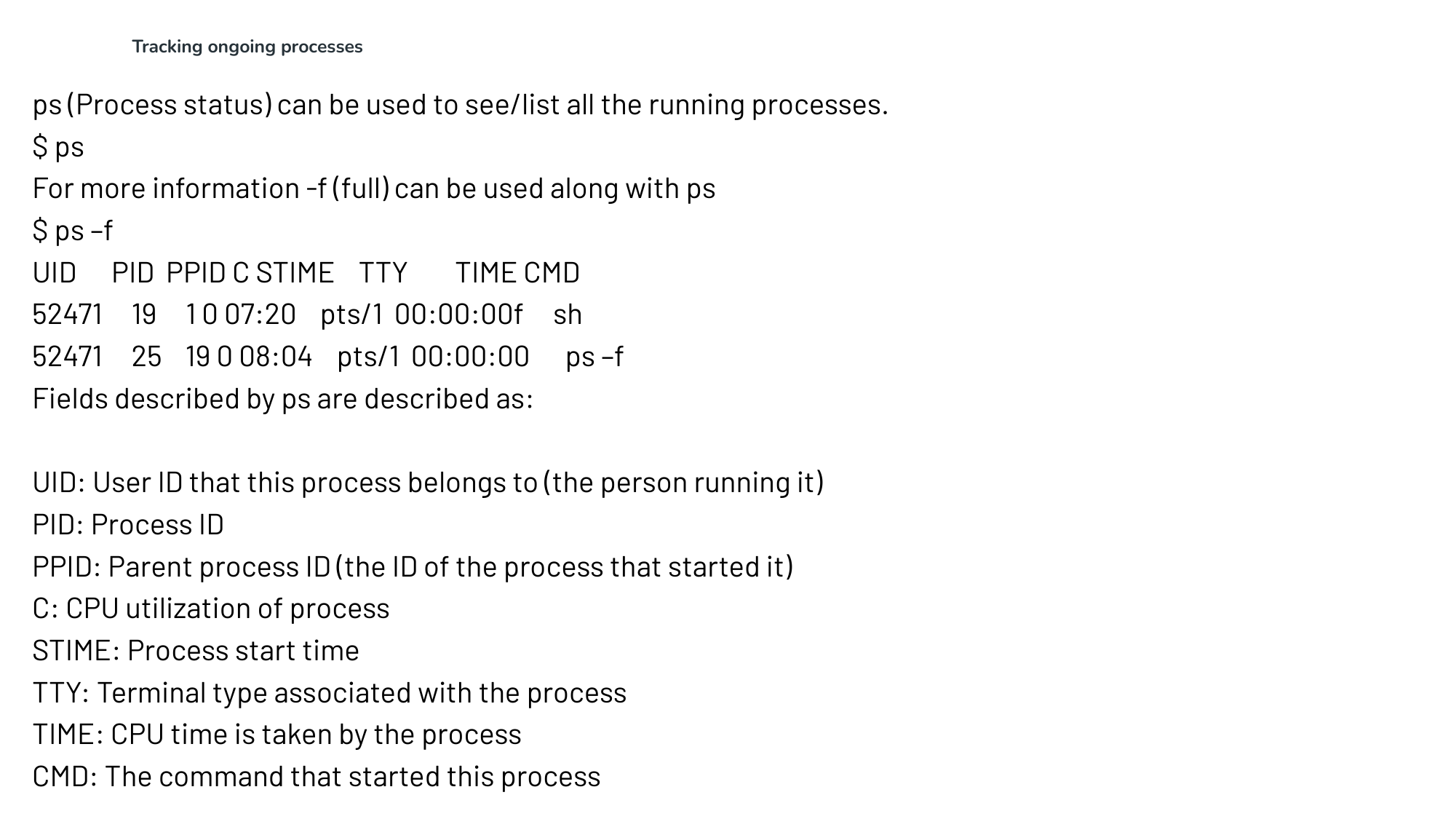

# Tracking ongoing processes
ps (Process status) can be used to see/list all the running processes.
$ ps
For more information -f (full) can be used along with ps
$ ps –f
UID      PID  PPID C STIME    TTY        TIME CMD
52471     19     1 0 07:20    pts/1  00:00:00f     sh
52471     25    19 0 08:04    pts/1  00:00:00      ps –f
Fields described by ps are described as:

UID: User ID that this process belongs to (the person running it)
PID: Process ID
PPID: Parent process ID (the ID of the process that started it)
C: CPU utilization of process
STIME: Process start time
TTY: Terminal type associated with the process
TIME: CPU time is taken by the process
CMD: The command that started this process